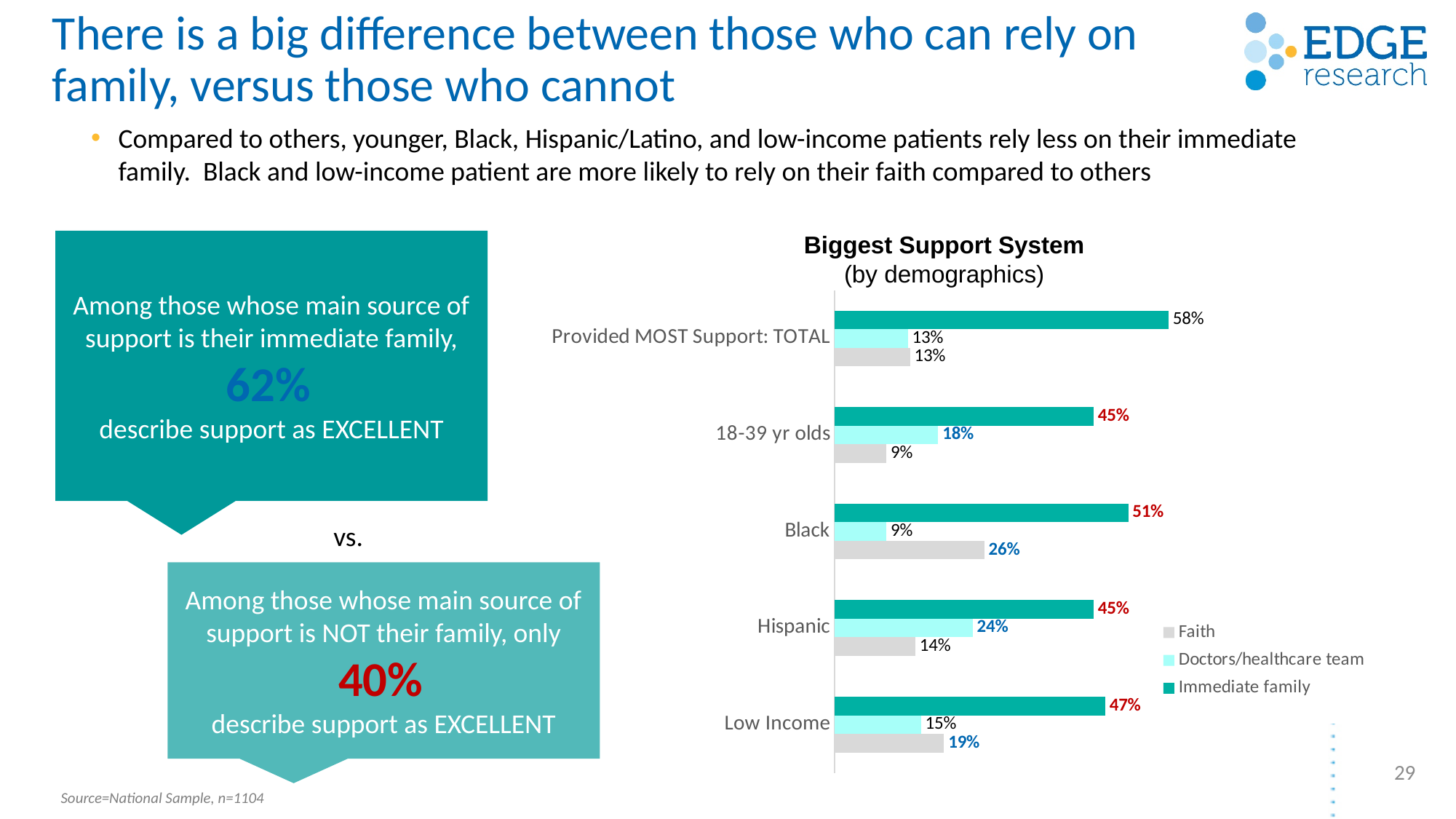

# There is a big difference between those who can rely on family, versus those who cannot
Compared to others, younger, Black, Hispanic/Latino, and low-income patients rely less on their immediate family.  Black and low-income patient are more likely to rely on their faith compared to others
Biggest Support System
(by demographics)
Among those whose main source of support is their immediate family, 62%
describe support as EXCELLENT

### Chart

| Category | Immediate family | Doctors/healthcare team | Faith |
|---|---|---|---|
| Provided MOST Support: TOTAL | 0.579948 | 0.12707100000000002 | 0.13103 |
| 18-39 yr olds | 0.45 | 0.18 | 0.09 |
| Black | 0.51 | 0.09 | 0.26 |
| Hispanic | 0.45 | 0.24 | 0.14 |
| Low Income | 0.47 | 0.15 | 0.19 |
vs.
Among those whose main source of support is NOT their family, only 40%
describe support as EXCELLENT
29
Source=National Sample, n=1104